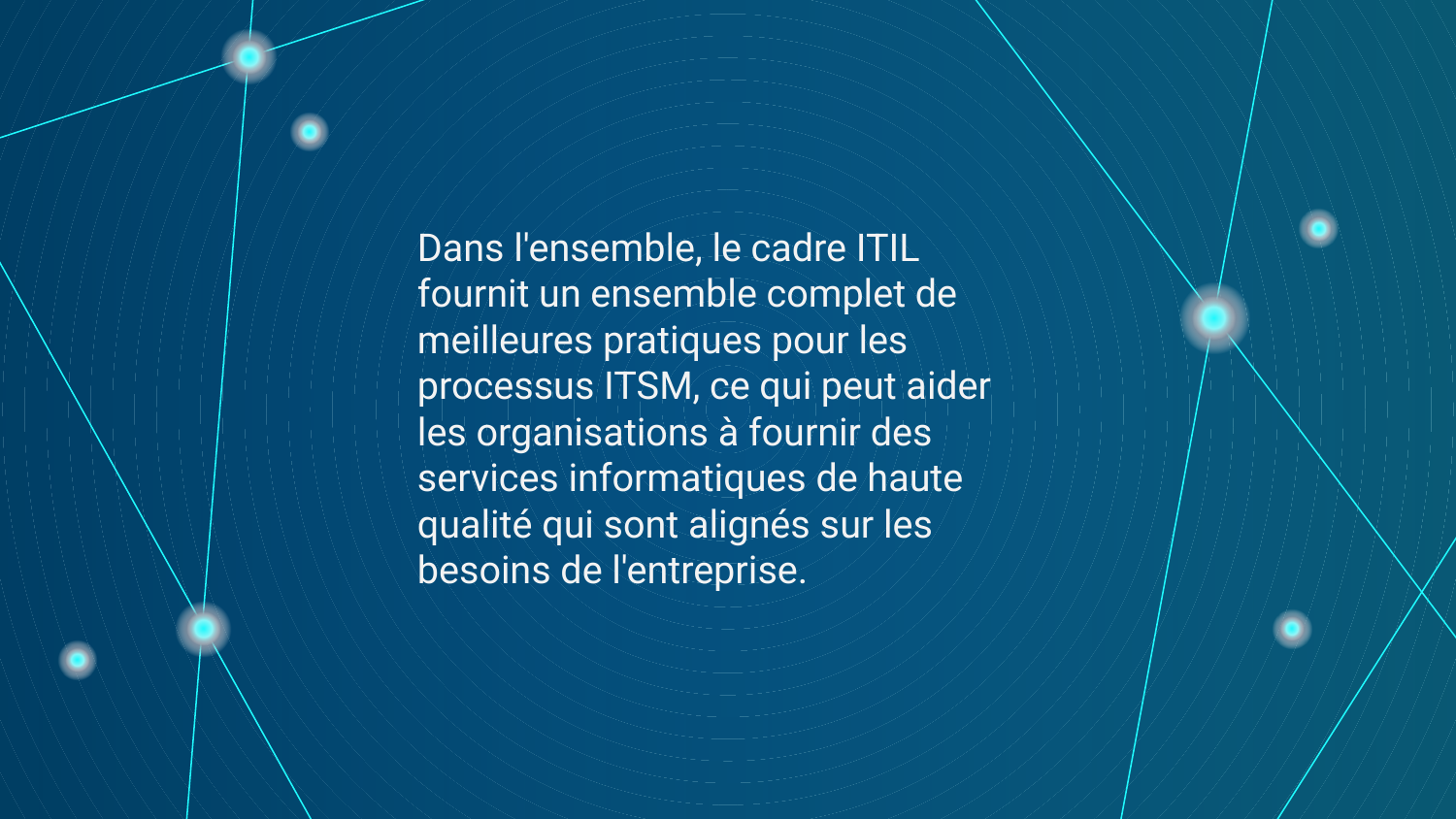

Dans l'ensemble, le cadre ITIL fournit un ensemble complet de meilleures pratiques pour les processus ITSM, ce qui peut aider les organisations à fournir des services informatiques de haute qualité qui sont alignés sur les besoins de l'entreprise.